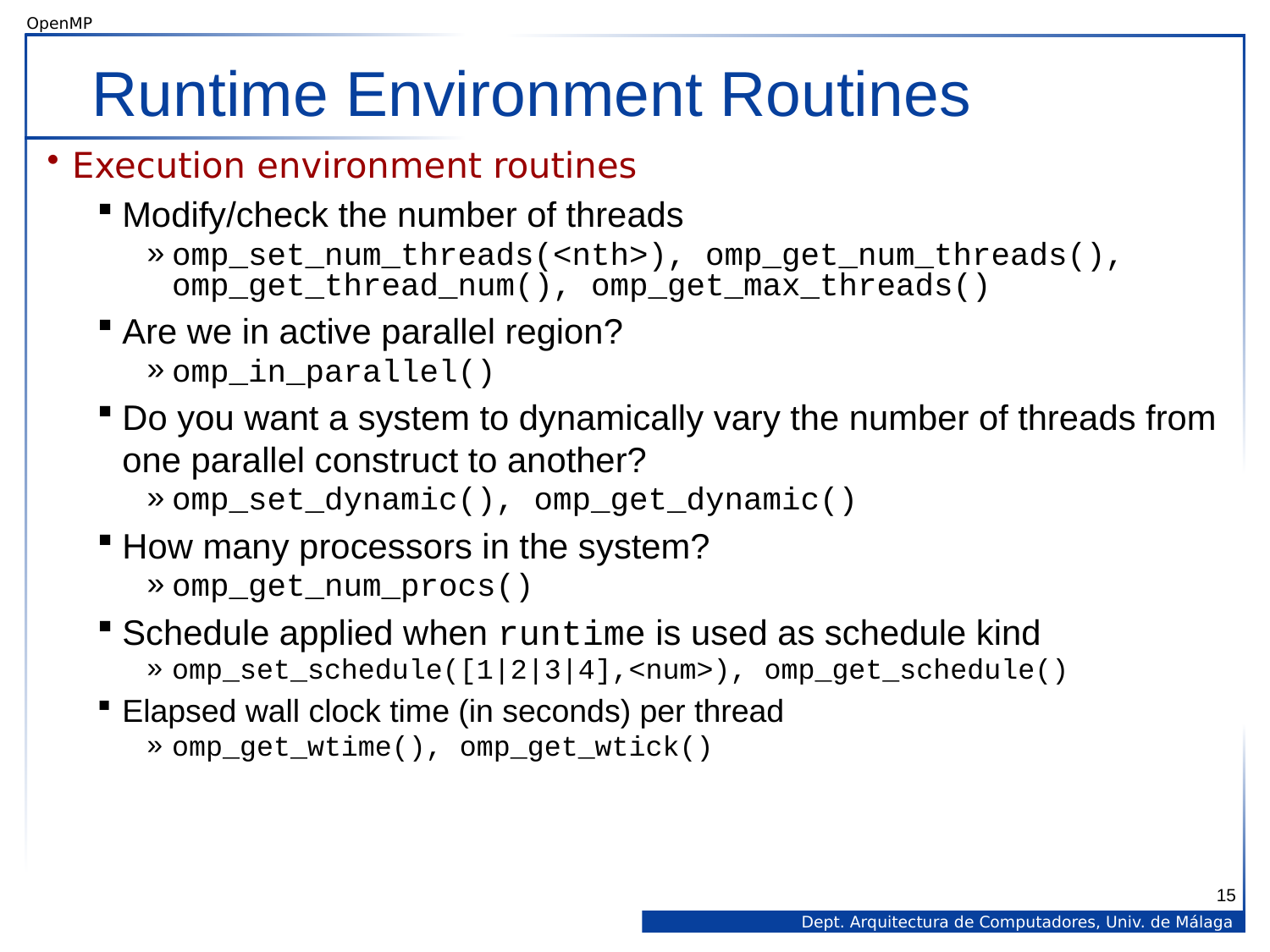

# Runtime Environment Routines
Execution environment routines
Modify/check the number of threads
omp_set_num_threads(<nth>), omp_get_num_threads(), omp_get_thread_num(), omp_get_max_threads()
Are we in active parallel region?
omp_in_parallel()
Do you want a system to dynamically vary the number of threads from one parallel construct to another?
omp_set_dynamic(), omp_get_dynamic()
How many processors in the system?
omp_get_num_procs()
Schedule applied when runtime is used as schedule kind
omp_set_schedule([1|2|3|4],<num>), omp_get_schedule()
Elapsed wall clock time (in seconds) per thread
omp_get_wtime(), omp_get_wtick()